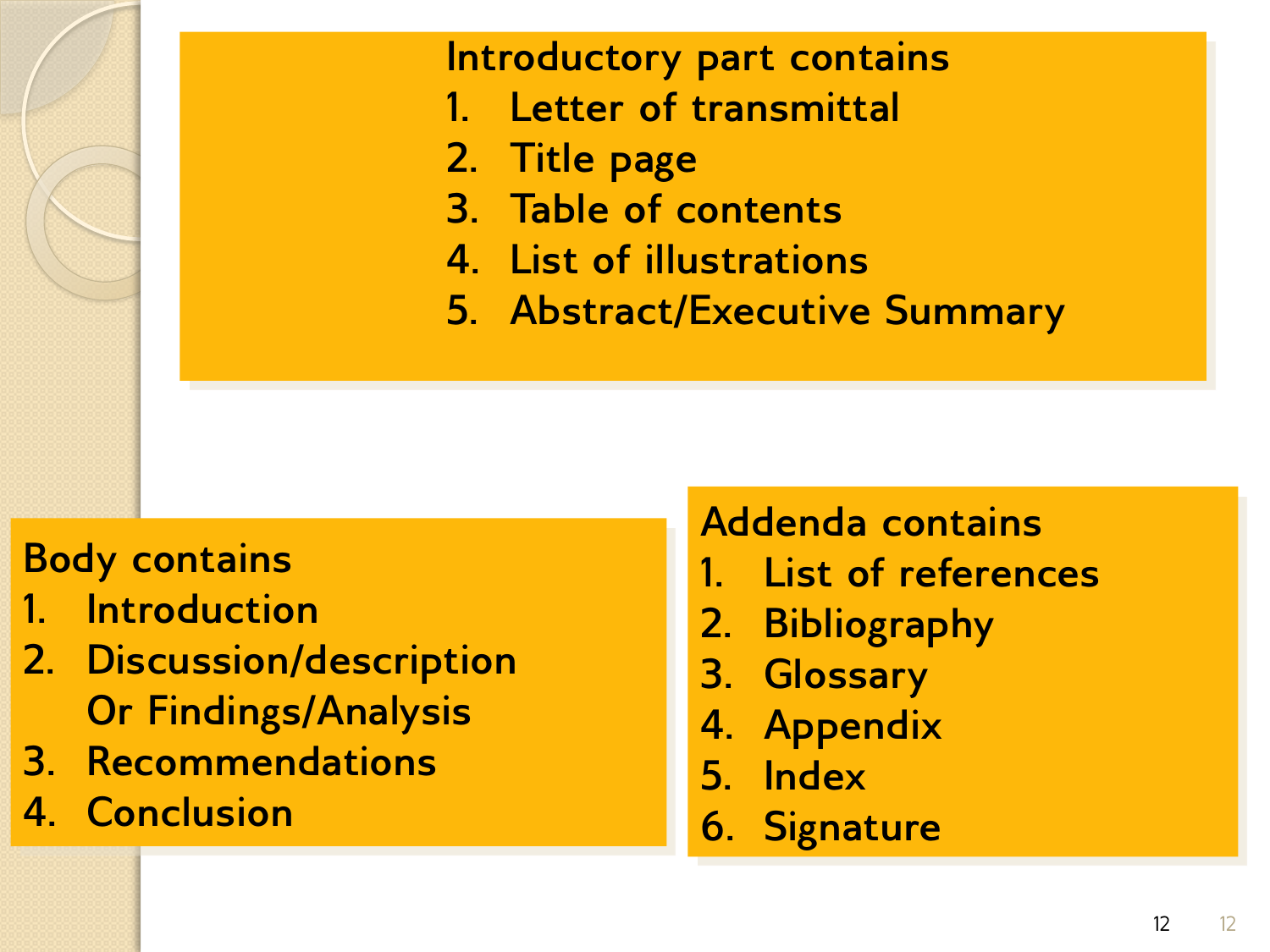

Introductory part contains
Letter of transmittal
Title page
Table of contents
List of illustrations
Abstract/Executive Summary

Addenda contains
List of references
Bibliography
Glossary
Appendix
Index
Signature
Body contains
Introduction
Discussion/description
	Or Findings/Analysis
Recommendations
Conclusion
12
12